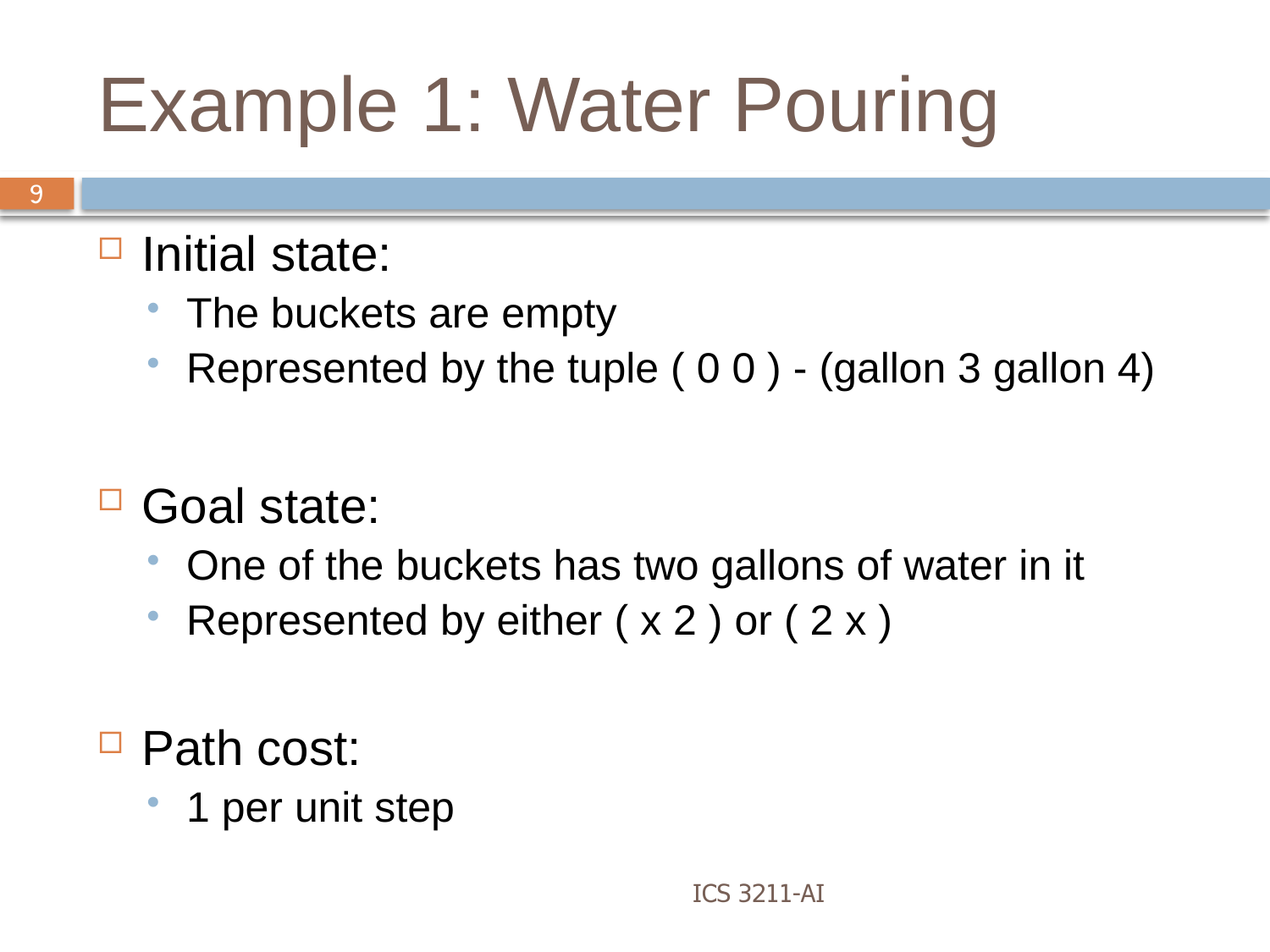

# Example 1: Water Pouring
9
Initial state:
The buckets are empty
Represented by the tuple ( 0 0 ) - (gallon 3 gallon 4)

Goal state:
One of the buckets has two gallons of water in it
Represented by either ( x 2 ) or ( 2 x )

Path cost:
1 per unit step
ICS 3211-AI